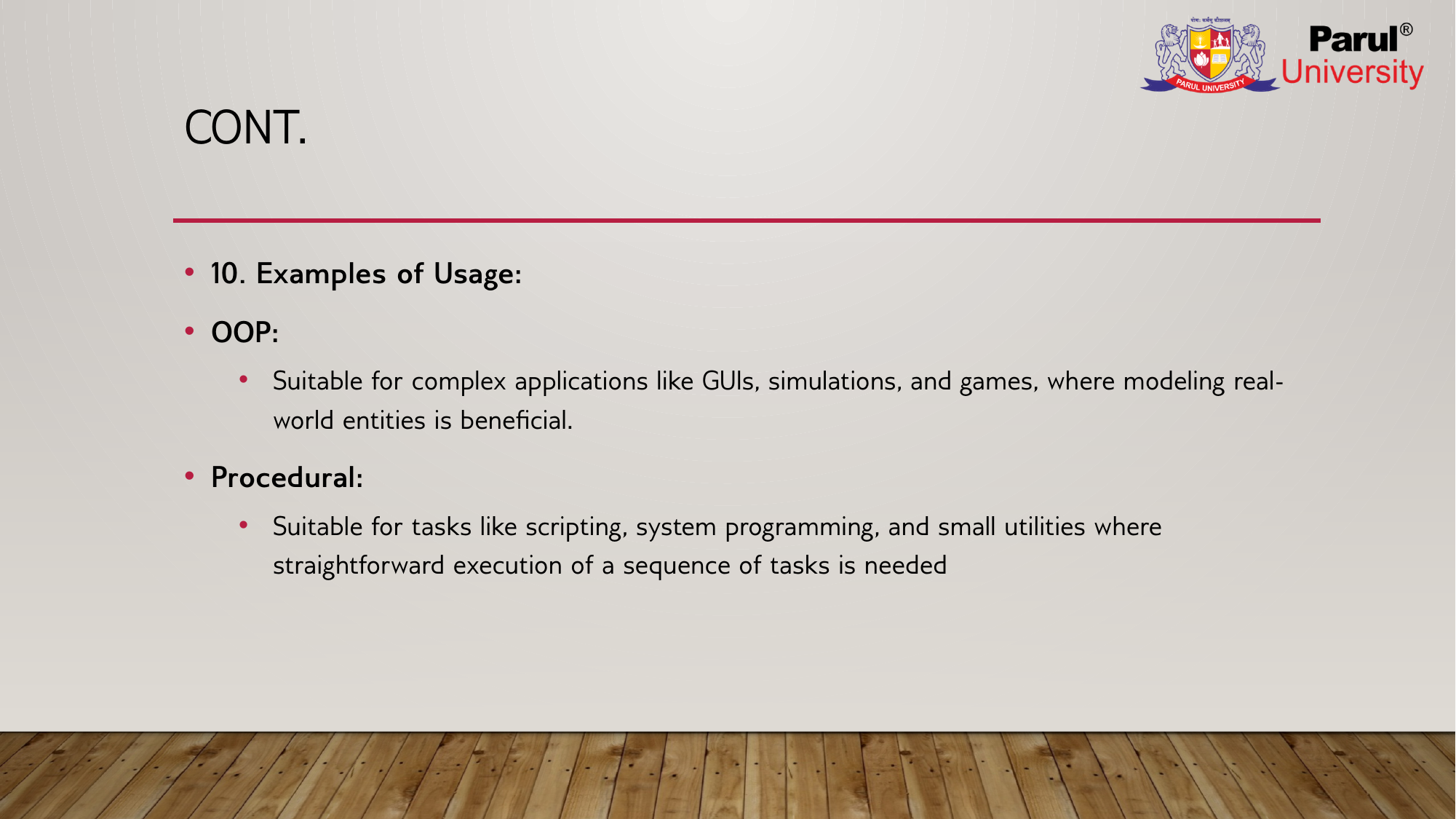

# Cont.
10. Examples of Usage:
OOP:
Suitable for complex applications like GUIs, simulations, and games, where modeling real-world entities is beneficial.
Procedural:
Suitable for tasks like scripting, system programming, and small utilities where straightforward execution of a sequence of tasks is needed